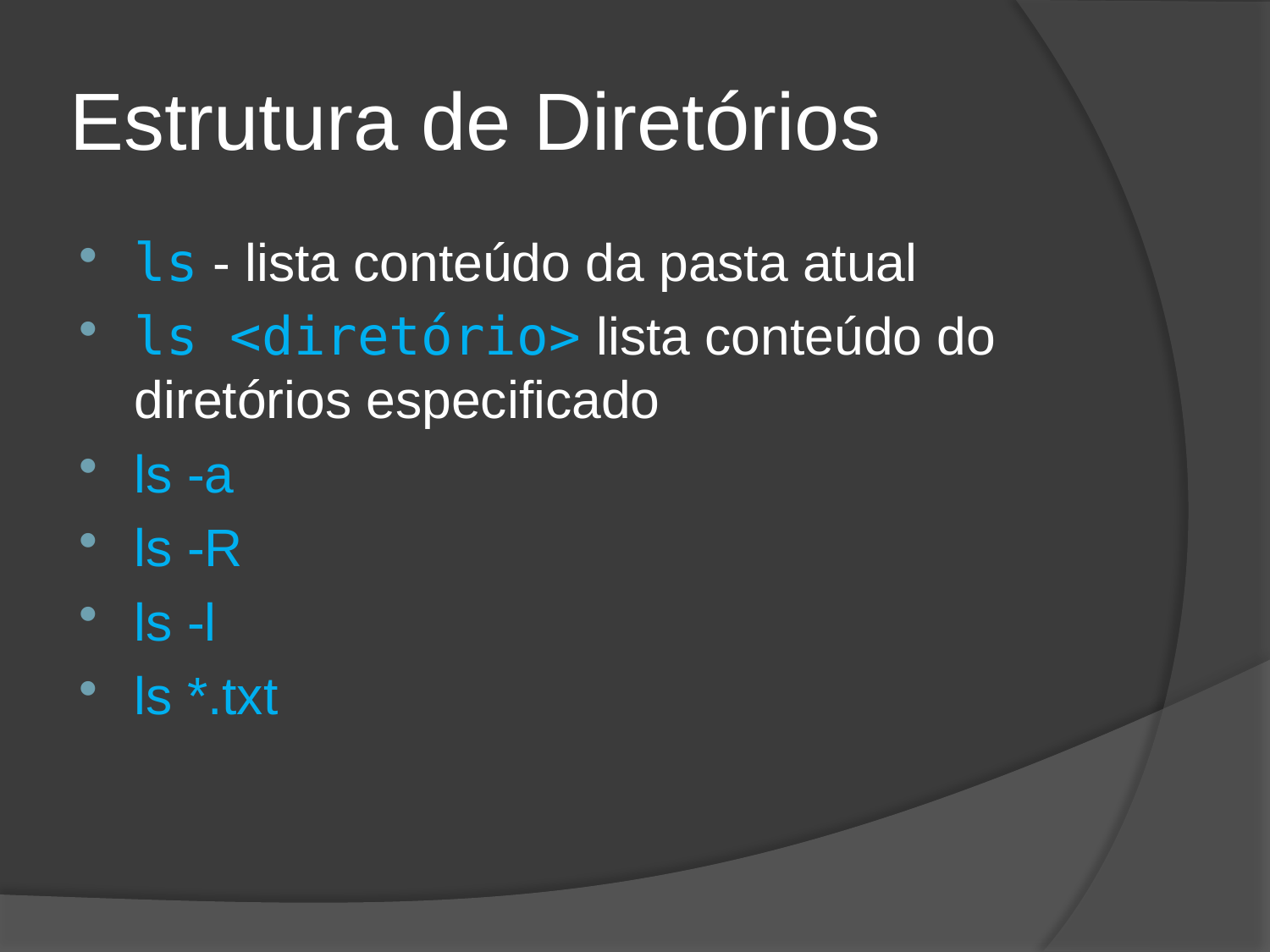

# Estrutura de Diretórios
ls - lista conteúdo da pasta atual
ls <diretório> lista conteúdo do diretórios especificado
ls -a
ls -R
ls -l
ls *.txt